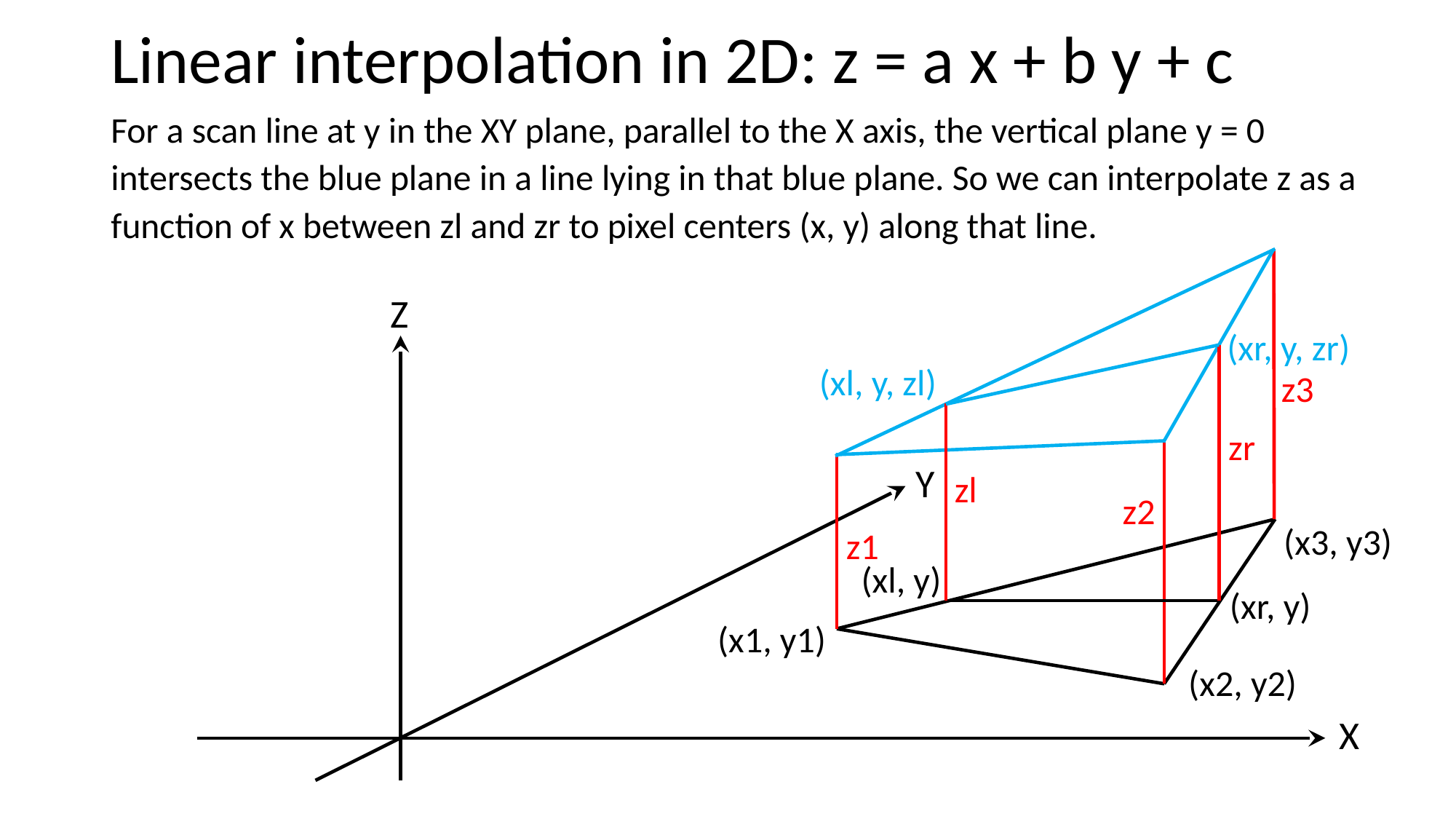

# Linear interpolation in 2D: z = a x + b y + c
For a scan line at y in the XY plane, parallel to the X axis, the vertical plane y = 0 intersects the blue plane in a line lying in that blue plane. So we can interpolate z as a function of x between zl and zr to pixel centers (x, y) along that line.
Z
(xr, y, zr)
(xl, y, zl)
z3
zr
Y
zl
z2
(x3, y3)
z1
(xl, y)
(xr, y)
(x1, y1)
(x2, y2)
X